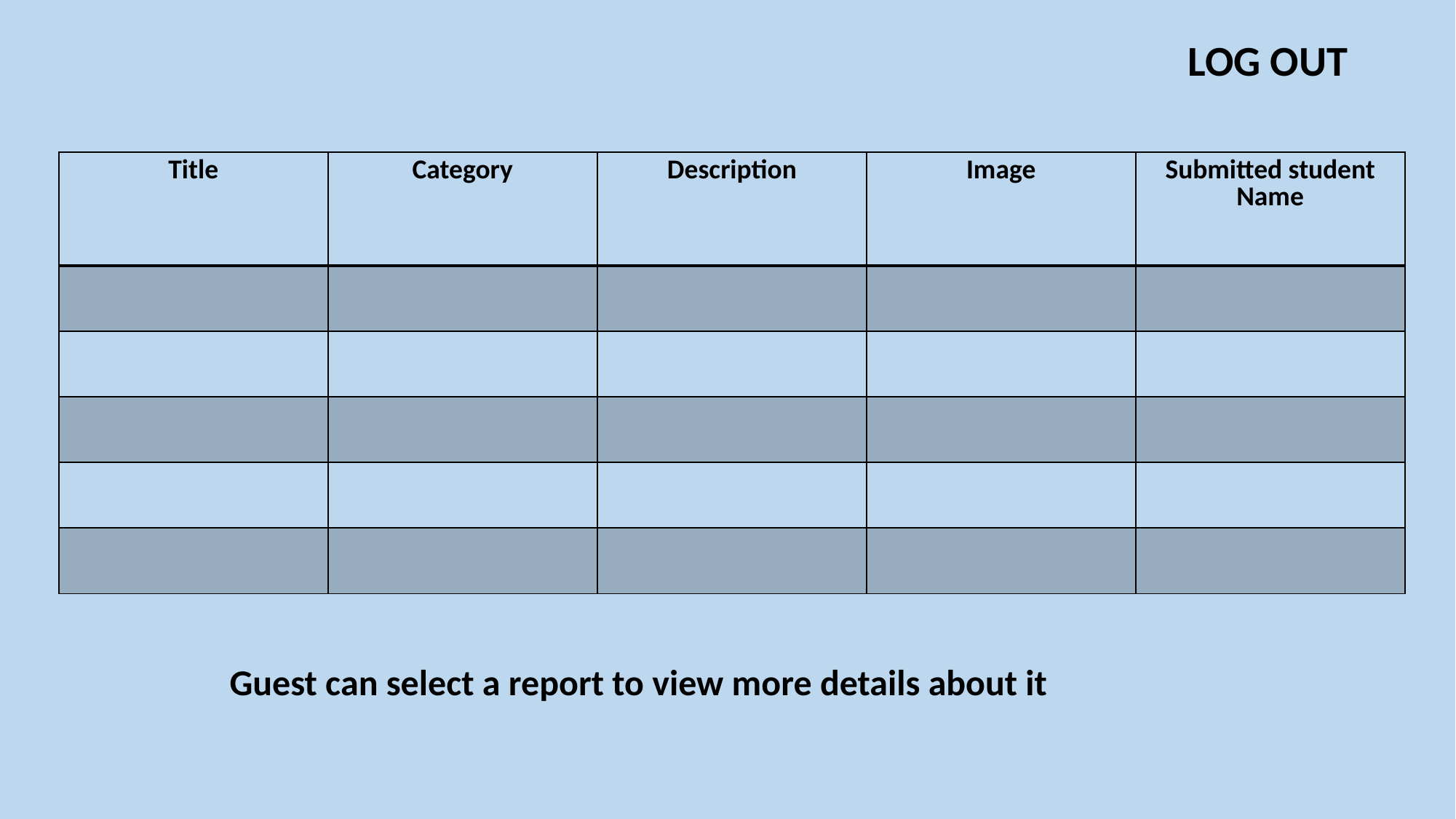

LOG OUT
| Title | Category | Description | Image | Submitted student Name |
| --- | --- | --- | --- | --- |
|  |  |  |  |  |
|  |  |  |  |  |
|  |  |  |  |  |
|  |  |  |  |  |
|  |  |  |  |  |
Guest can select a report to view more details about it